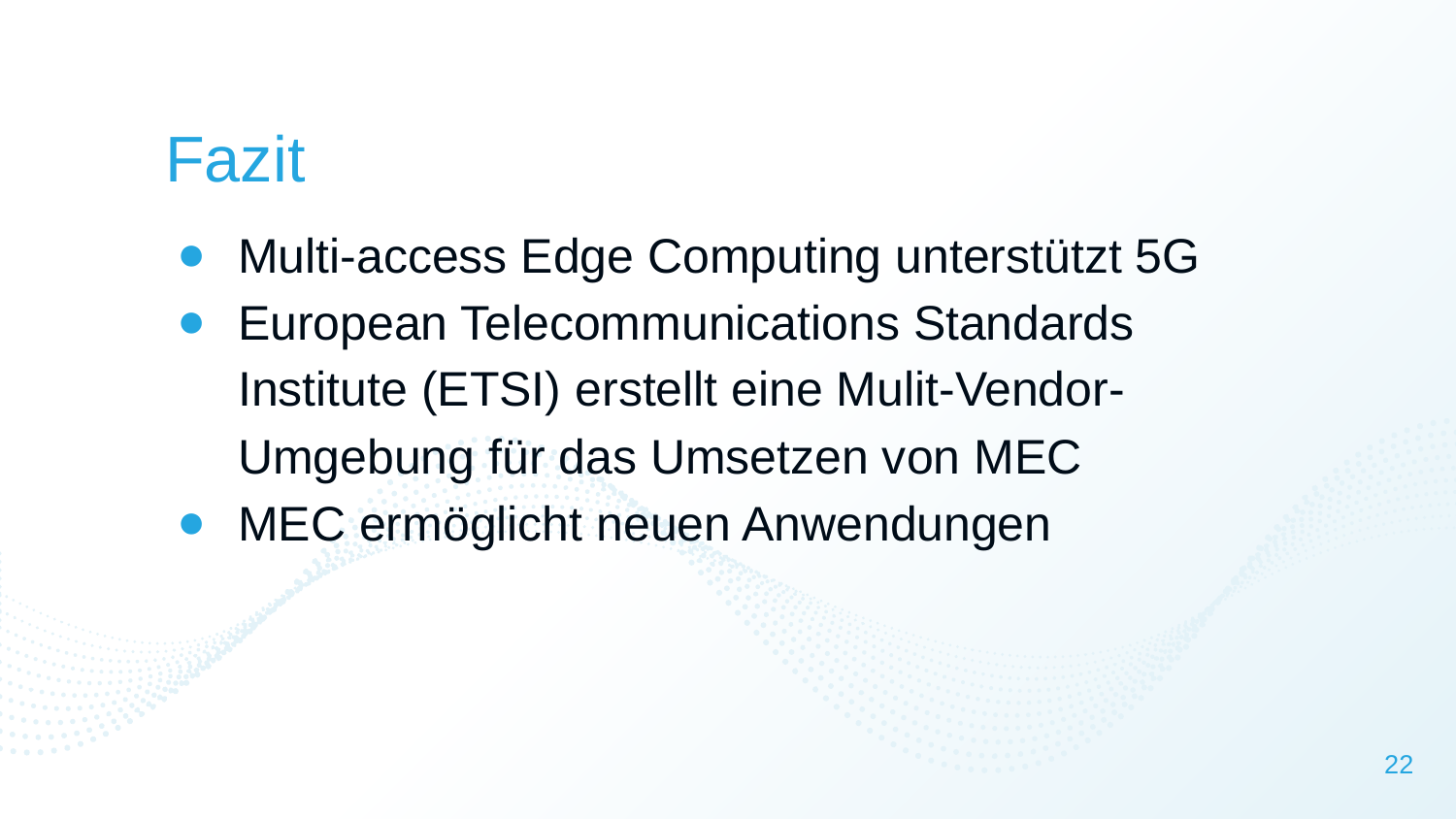

# Fazit
Multi-access Edge Computing unterstützt 5G
European Telecommunications Standards Institute (ETSI) erstellt eine Mulit-Vendor- Umgebung für das Umsetzen von MEC
MEC ermöglicht neuen Anwendungen

22